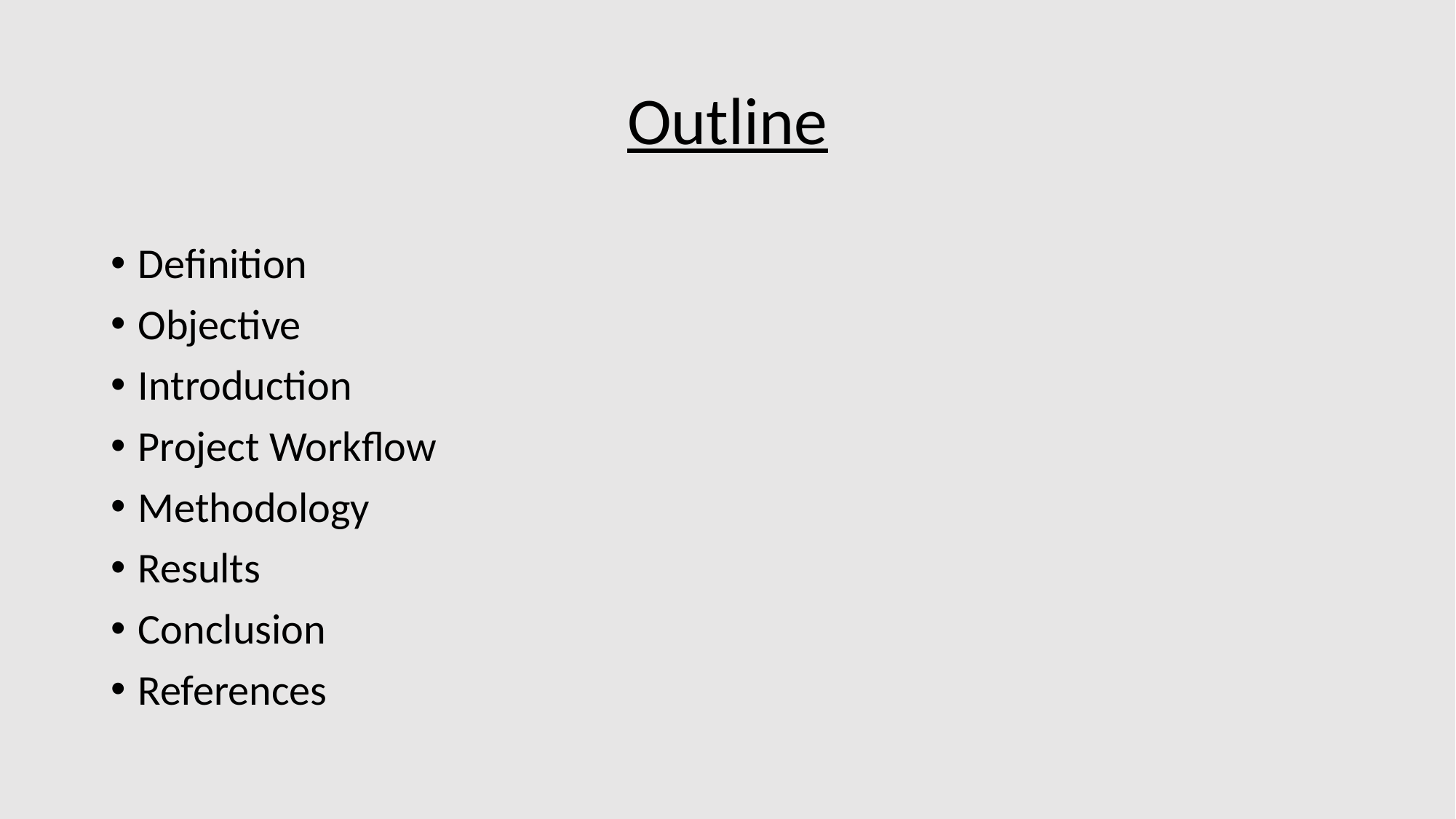

# Outline
Definition
Objective
Introduction
Project Workflow
Methodology
Results
Conclusion
References